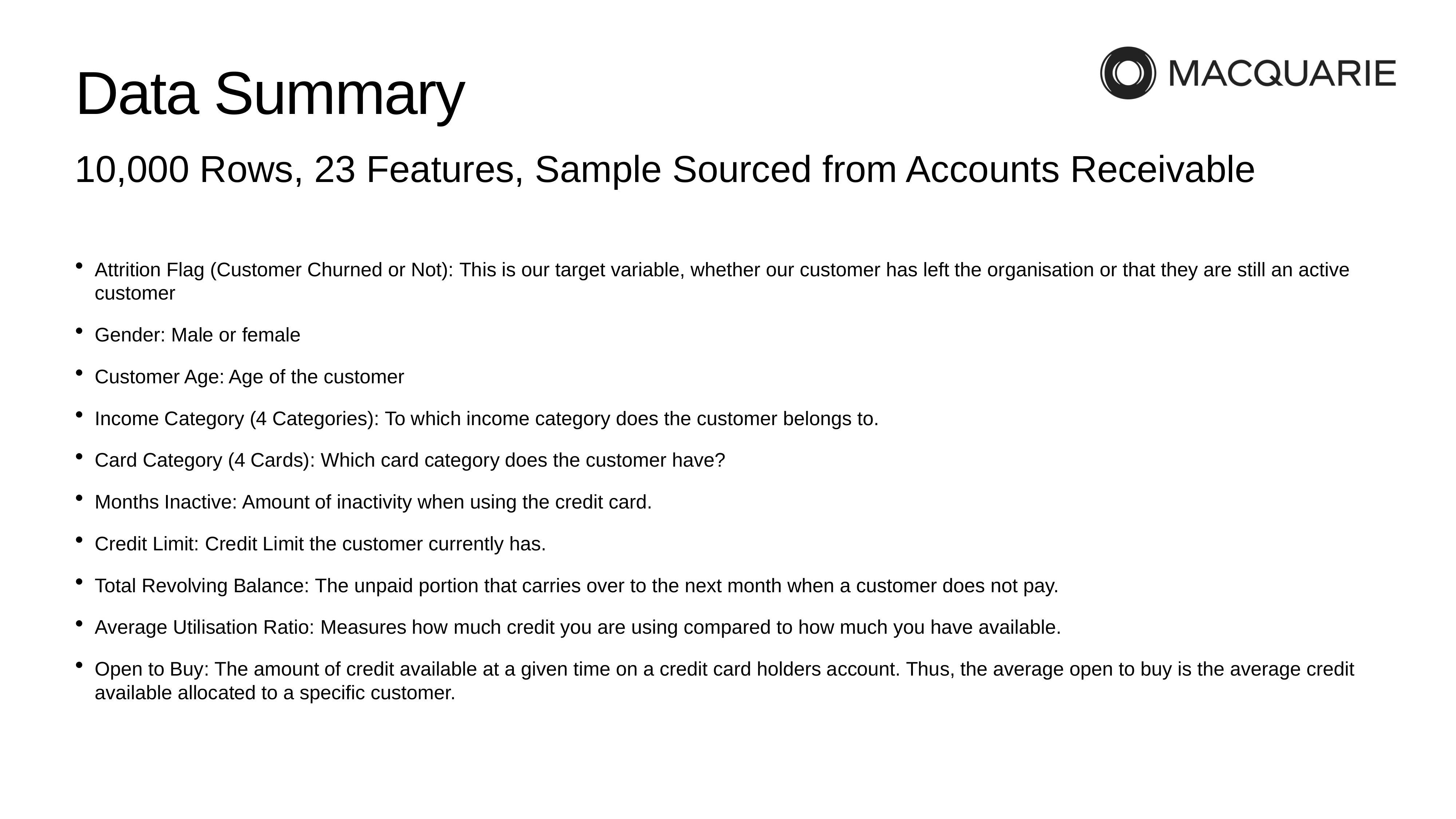

# Data Summary
10,000 Rows, 23 Features, Sample Sourced from Accounts Receivable
Attrition Flag (Customer Churned or Not): This is our target variable, whether our customer has left the organisation or that they are still an active customer
Gender: Male or female
Customer Age: Age of the customer
Income Category (4 Categories): To which income category does the customer belongs to.
Card Category (4 Cards): Which card category does the customer have?
Months Inactive: Amount of inactivity when using the credit card.
Credit Limit: Credit Limit the customer currently has.
Total Revolving Balance: The unpaid portion that carries over to the next month when a customer does not pay.
Average Utilisation Ratio: Measures how much credit you are using compared to how much you have available.
Open to Buy: The amount of credit available at a given time on a credit card holders account. Thus, the average open to buy is the average credit available allocated to a specific customer.